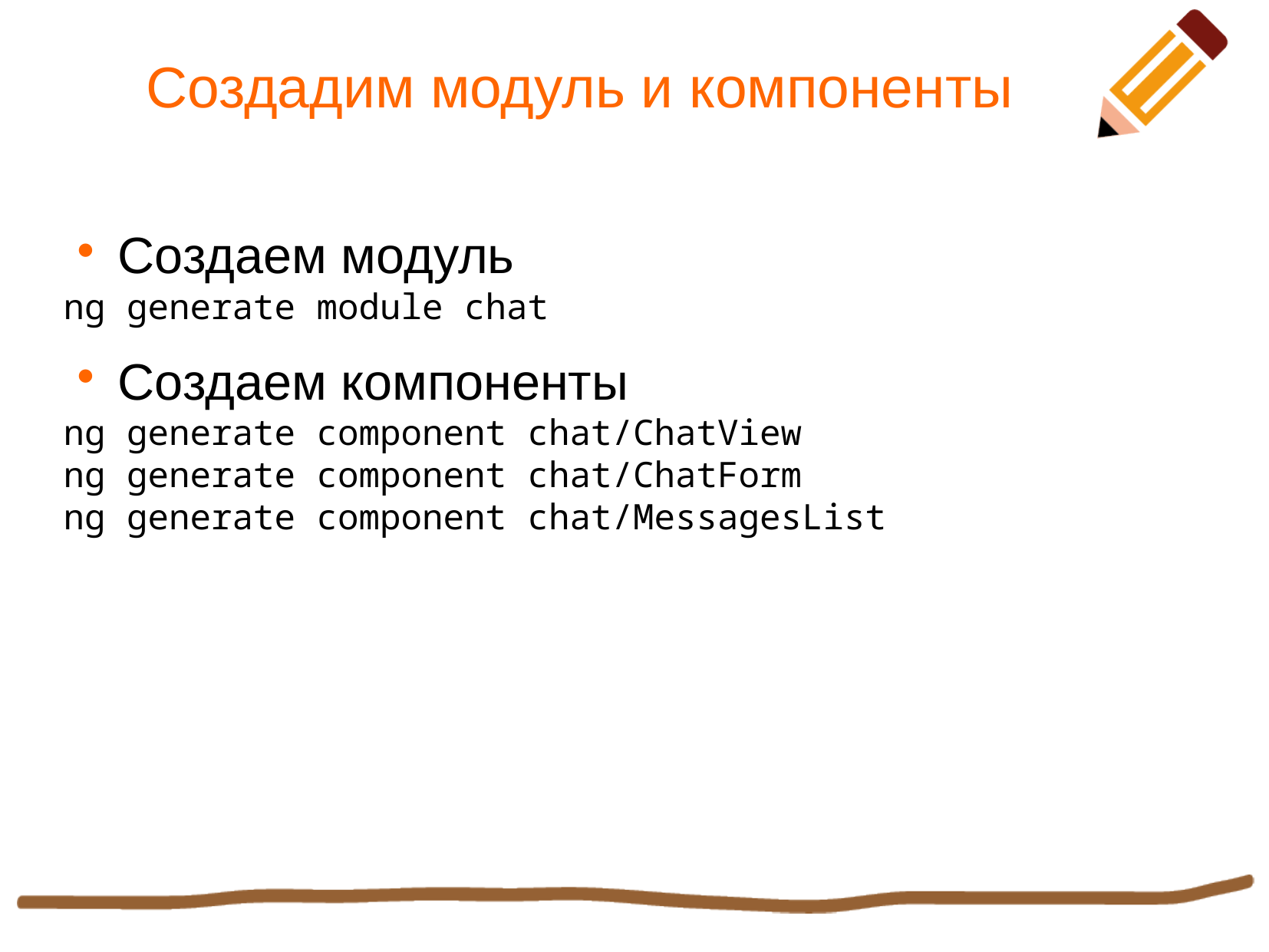

Создадим модуль и компоненты
Создаем модуль
ng generate module chat
Создаем компоненты
ng generate component chat/ChatView
ng generate component chat/ChatForm
ng generate component chat/MessagesList